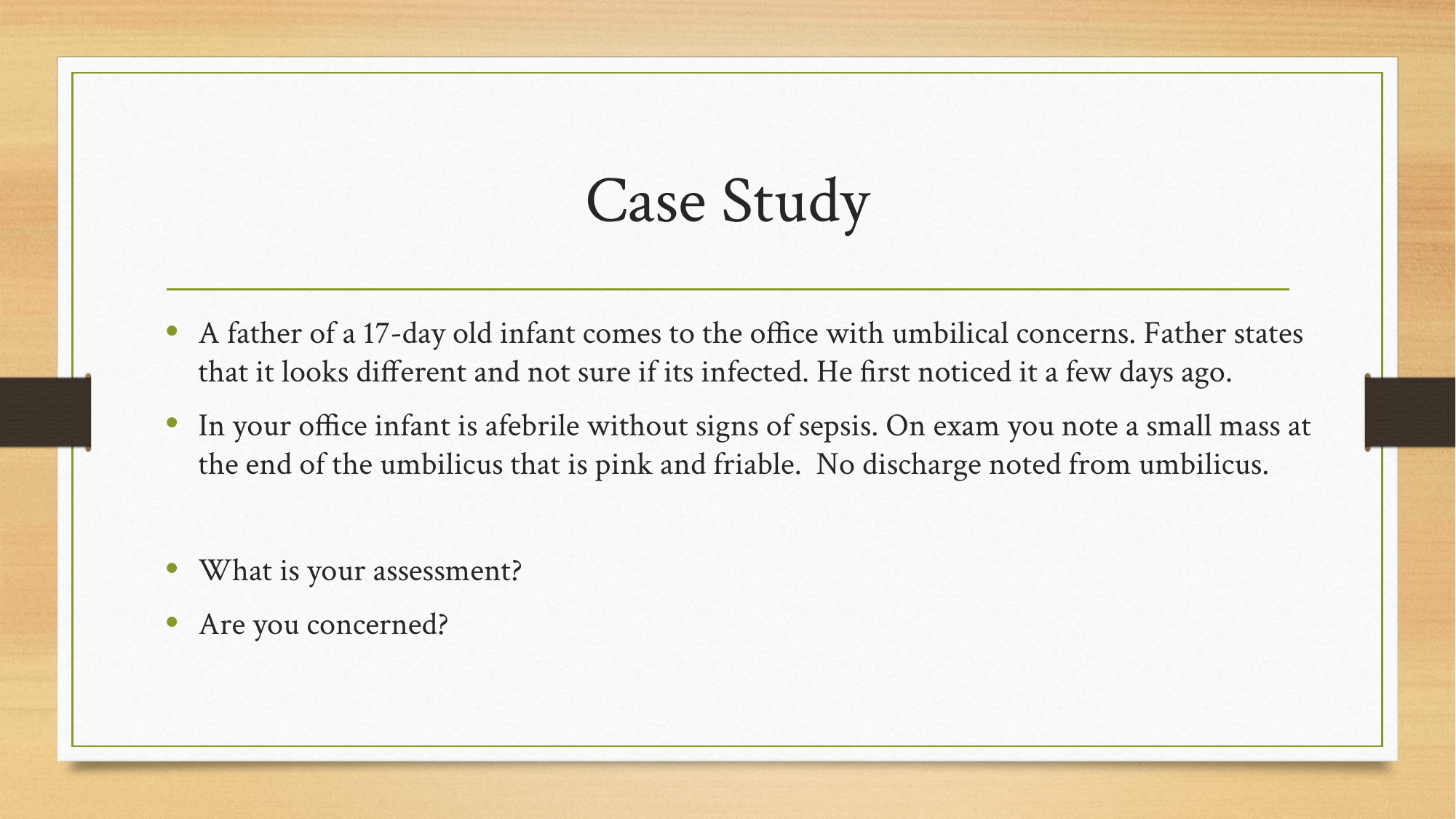

# Case Study
A father of a 17-day old infant comes to the office with umbilical concerns. Father states that it looks different and not sure if its infected. He first noticed it a few days ago.
In your office infant is afebrile without signs of sepsis. On exam you note a small mass at the end of the umbilicus that is pink and friable.  No discharge noted from umbilicus.

What is your assessment?
Are you concerned?